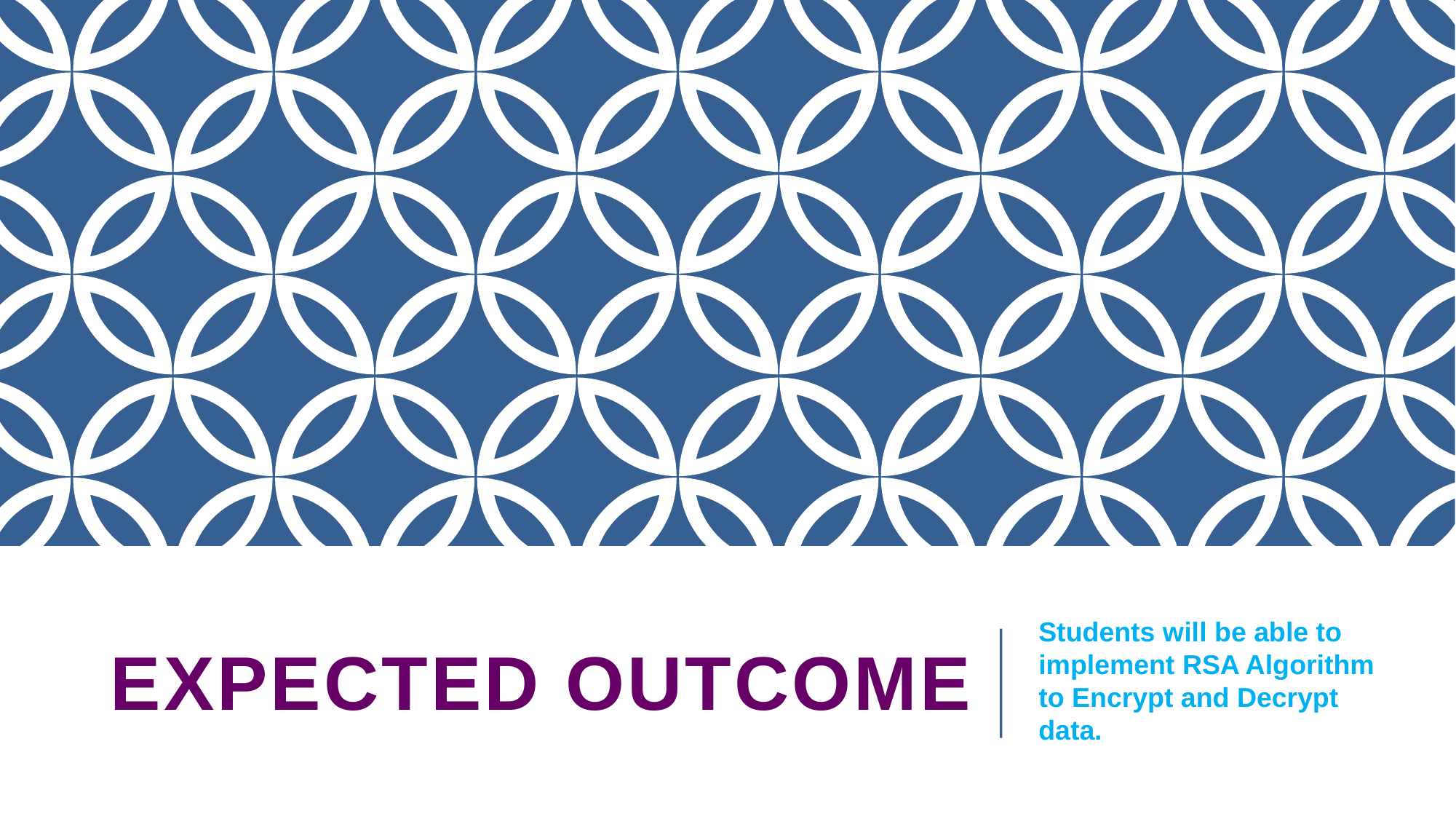

EXPECTED OUTCOME
Students will be able to implement RSA Algorithm to Encrypt and Decrypt data.